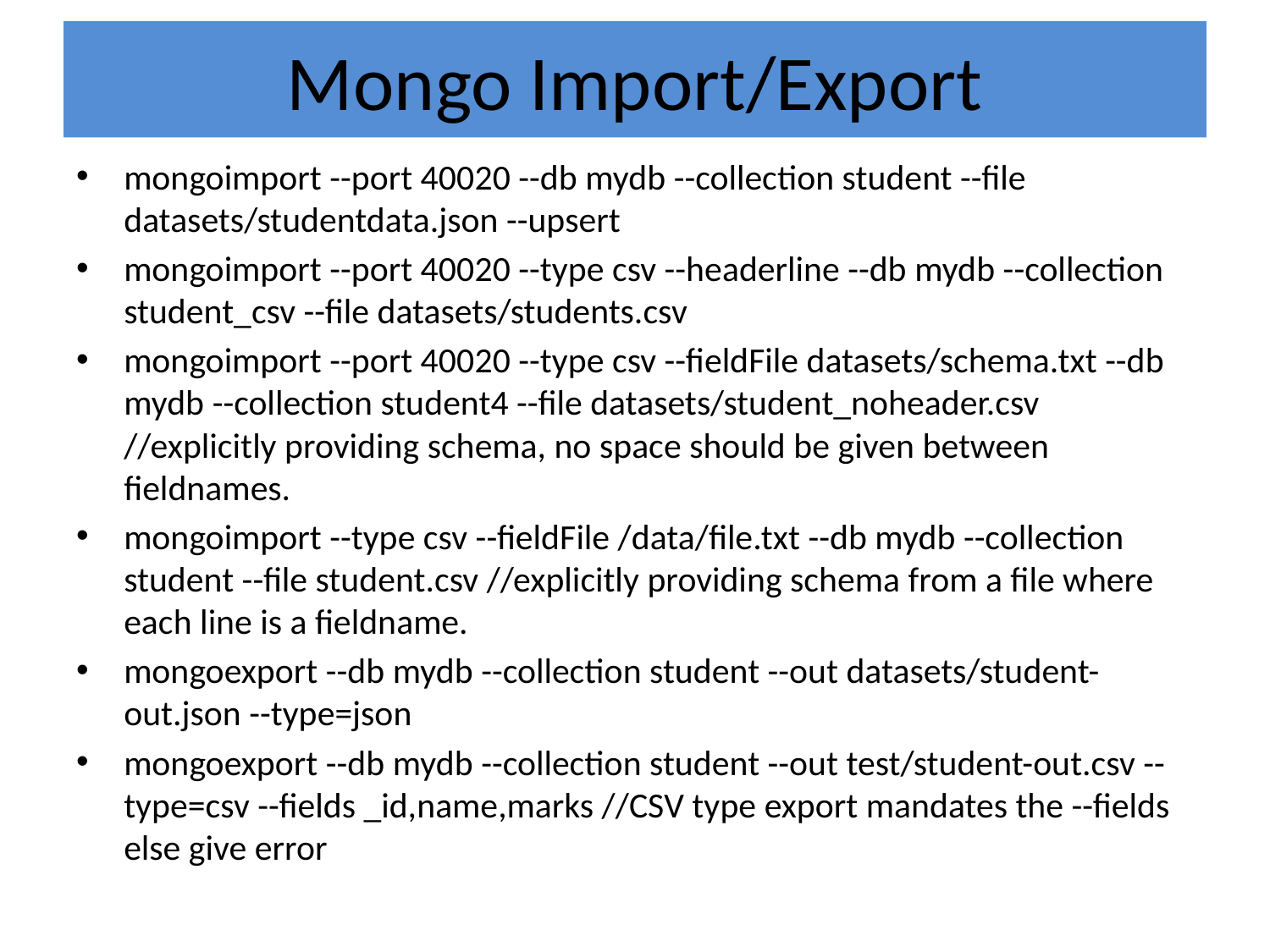

# Mongo Import/Export
mongoimport --port 40020 --db mydb --collection student --file datasets/studentdata.json --upsert
mongoimport --port 40020 --type csv --headerline --db mydb --collection student_csv --file datasets/students.csv
mongoimport --port 40020 --type csv --fieldFile datasets/schema.txt --db mydb --collection student4 --file datasets/student_noheader.csv //explicitly providing schema, no space should be given between fieldnames.
mongoimport --type csv --fieldFile /data/file.txt --db mydb --collection student --file student.csv //explicitly providing schema from a file where each line is a fieldname.
mongoexport --db mydb --collection student --out datasets/student-out.json --type=json
mongoexport --db mydb --collection student --out test/student-out.csv --type=csv --fields _id,name,marks //CSV type export mandates the --fields else give error